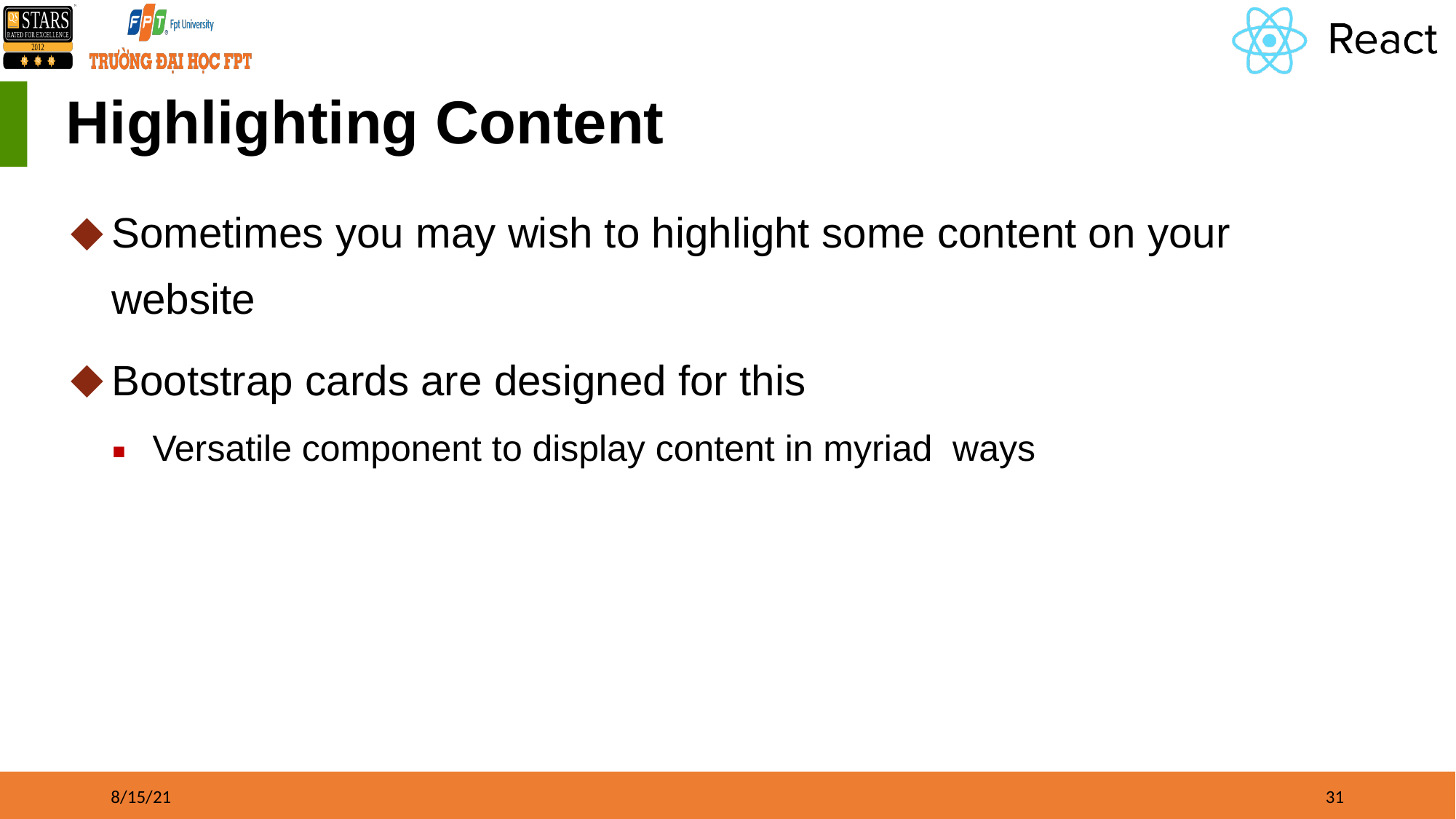

# Highlighting Content
Sometimes you may wish to highlight some content on your website
Bootstrap cards are designed for this
Versatile component to display content in myriad  ways
8/15/21
31